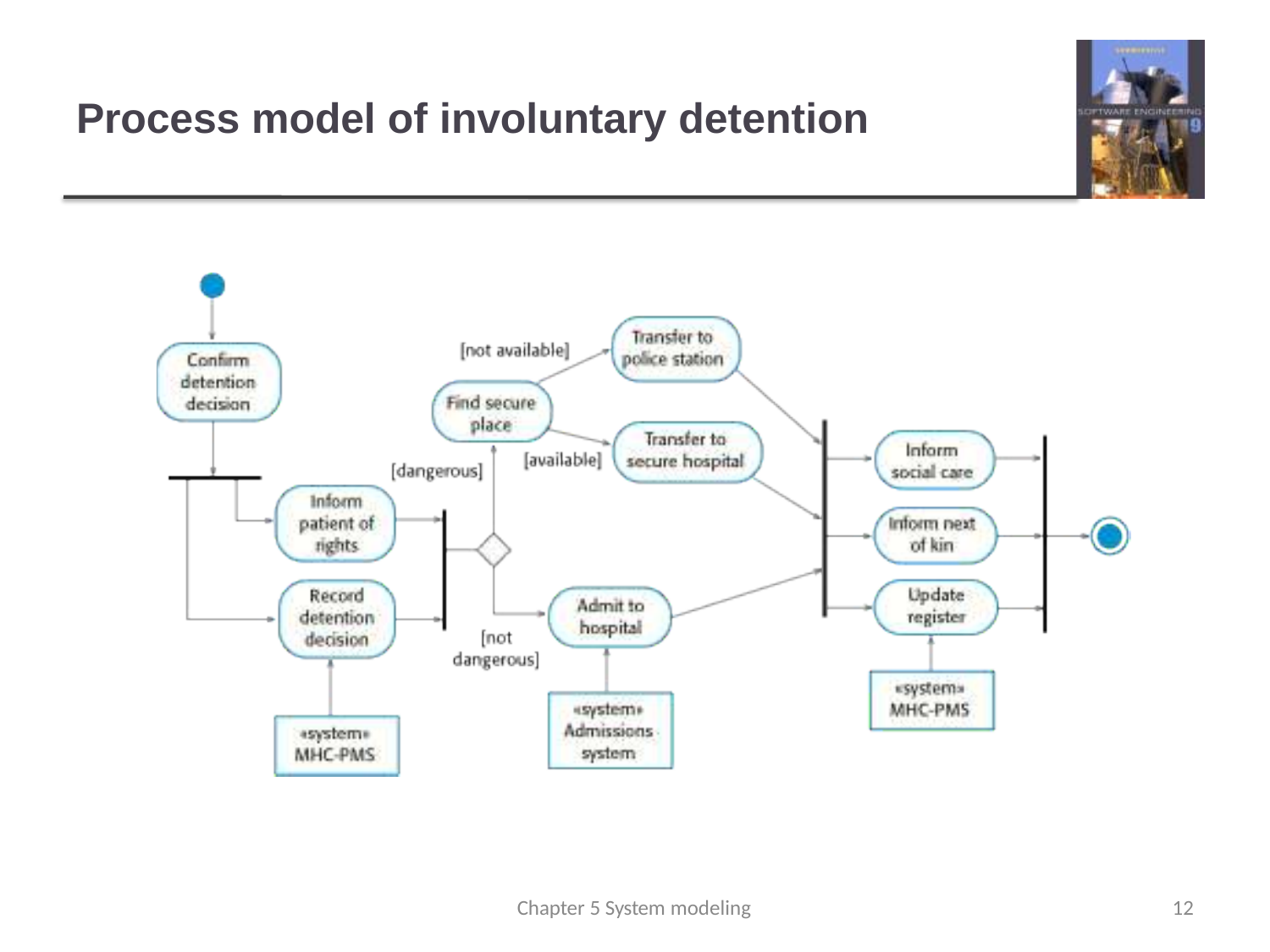

# Process model of involuntary detention

Chapter 5 System modeling
12